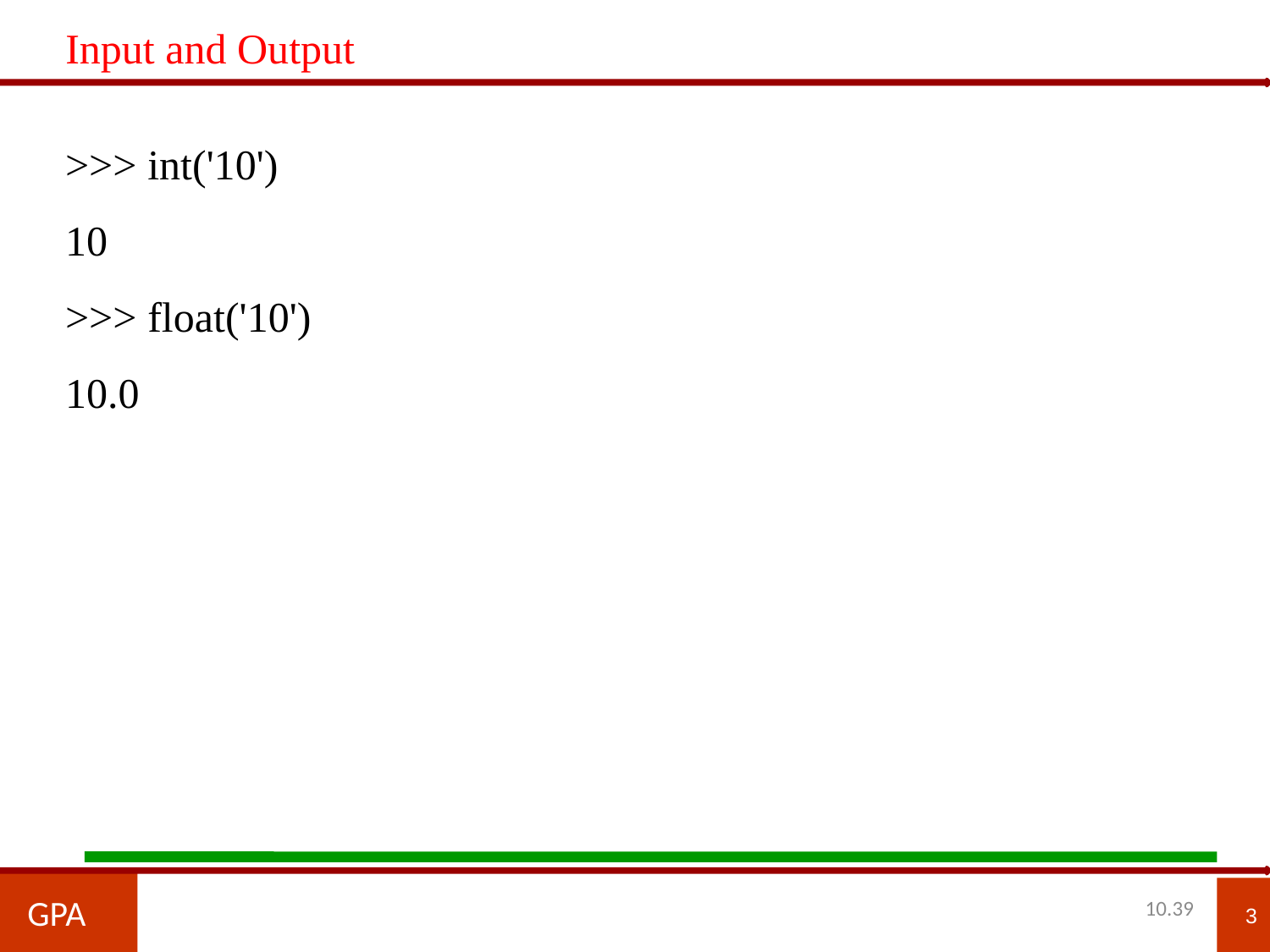

Input and Output

>>> int('10')
10
>>> float('10')
10.0

GPA
3
10.39